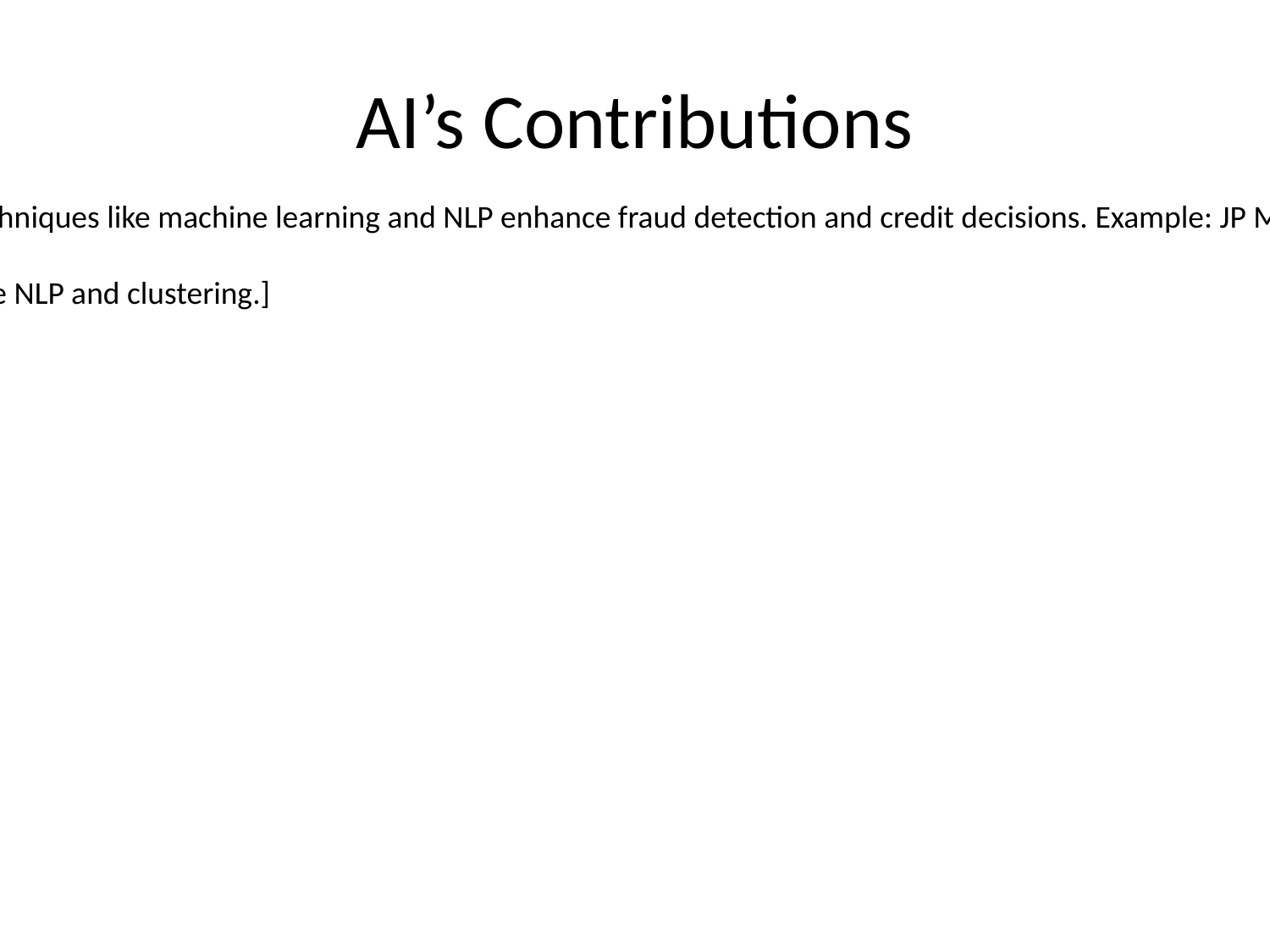

# AI’s Contributions
AI acts like a detective—spotting patterns in real-time. Techniques like machine learning and NLP enhance fraud detection and credit decisions. Example: JP Morgan’s AI fraud detection system saves millions annually.

[Visual Idea: Add an infographic showing AI techniques like NLP and clustering.]